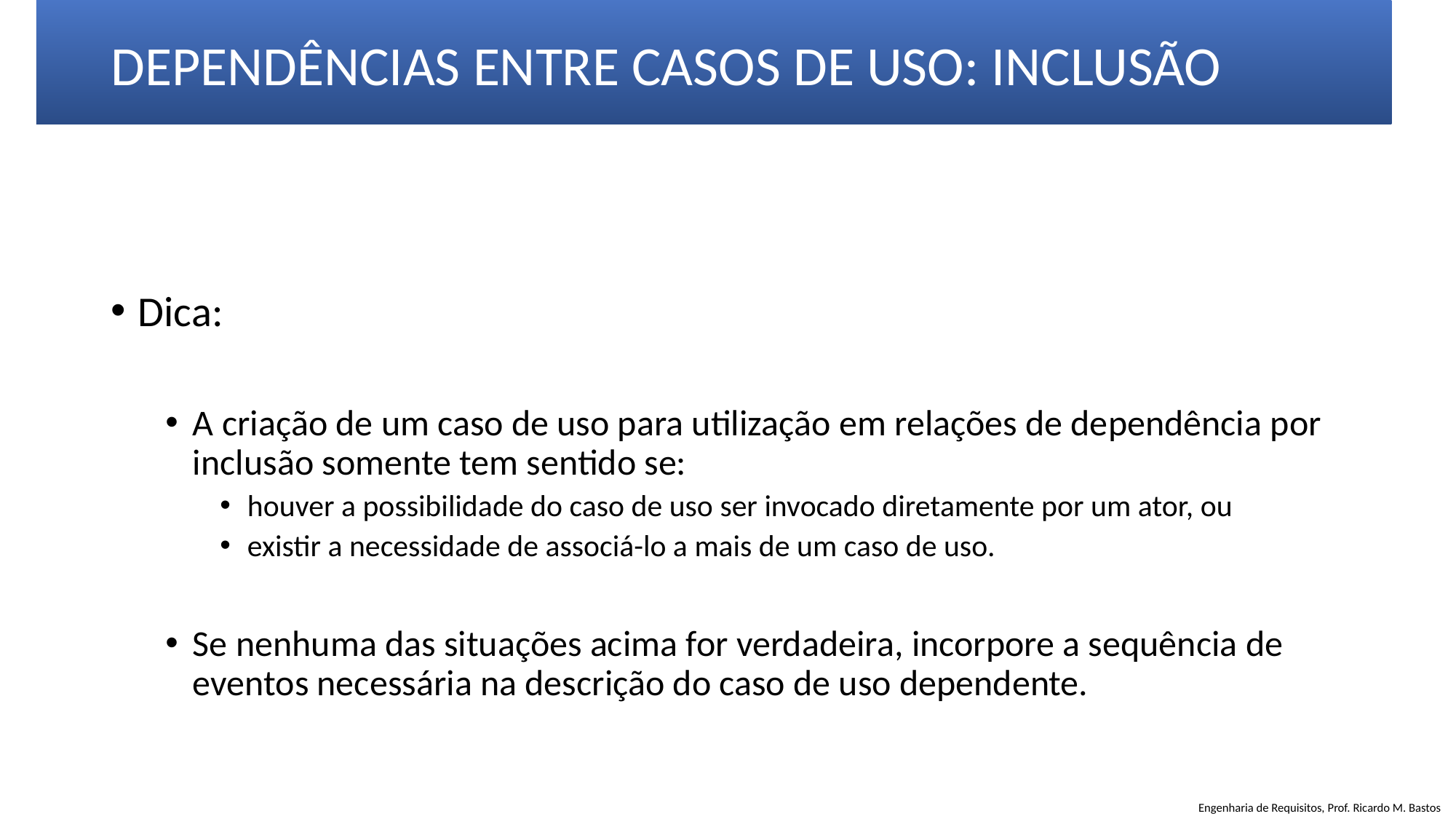

# DEPENDÊNCIAS ENTRE CASOS DE USO: INCLUSÃO

Dica:

A criação de um caso de uso para utilização em relações de dependência por inclusão somente tem sentido se:
houver a possibilidade do caso de uso ser invocado diretamente por um ator, ou
existir a necessidade de associá-lo a mais de um caso de uso.

Se nenhuma das situações acima for verdadeira, incorpore a sequência de eventos necessária na descrição do caso de uso dependente.